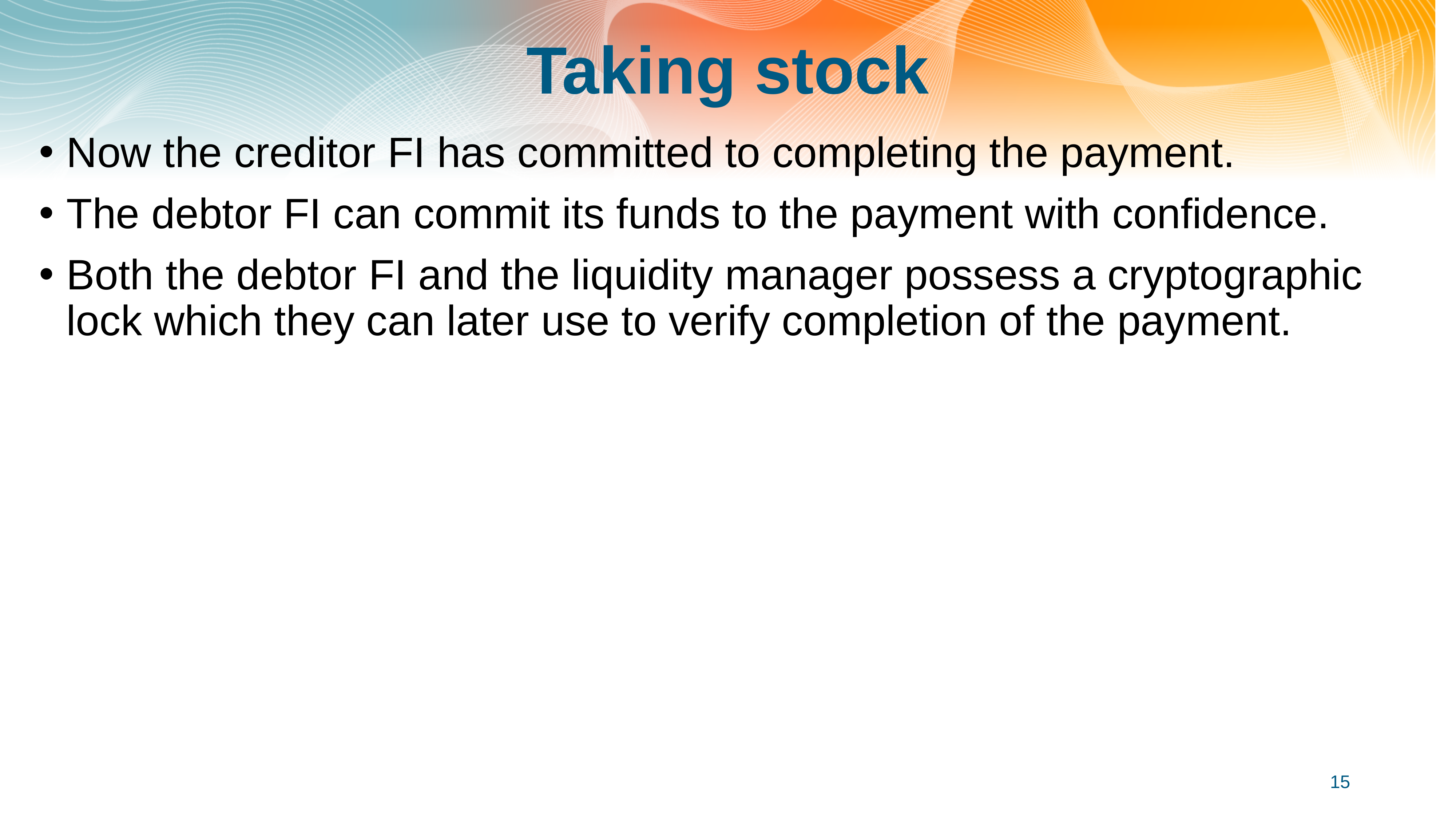

# Taking stock
Now the creditor FI has committed to completing the payment.
The debtor FI can commit its funds to the payment with confidence.
Both the debtor FI and the liquidity manager possess a cryptographic lock which they can later use to verify completion of the payment.

15